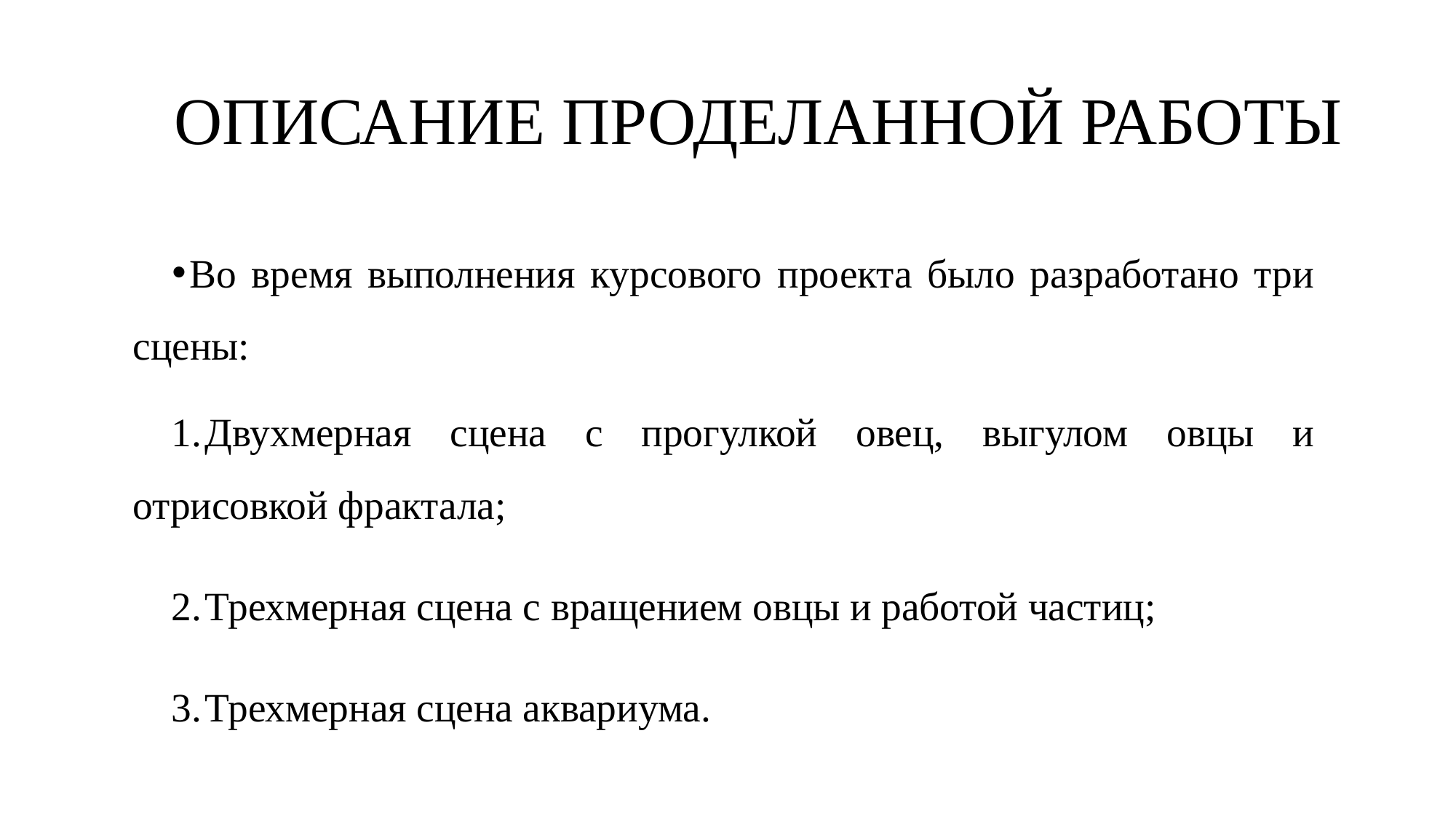

# ОПИСАНИЕ ПРОДЕЛАННОЙ РАБОТЫ
Во время выполнения курсового проекта было разработано три сцены:
Двухмерная сцена с прогулкой овец, выгулом овцы и отрисовкой фрактала;
Трехмерная сцена с вращением овцы и работой частиц;
Трехмерная сцена аквариума.